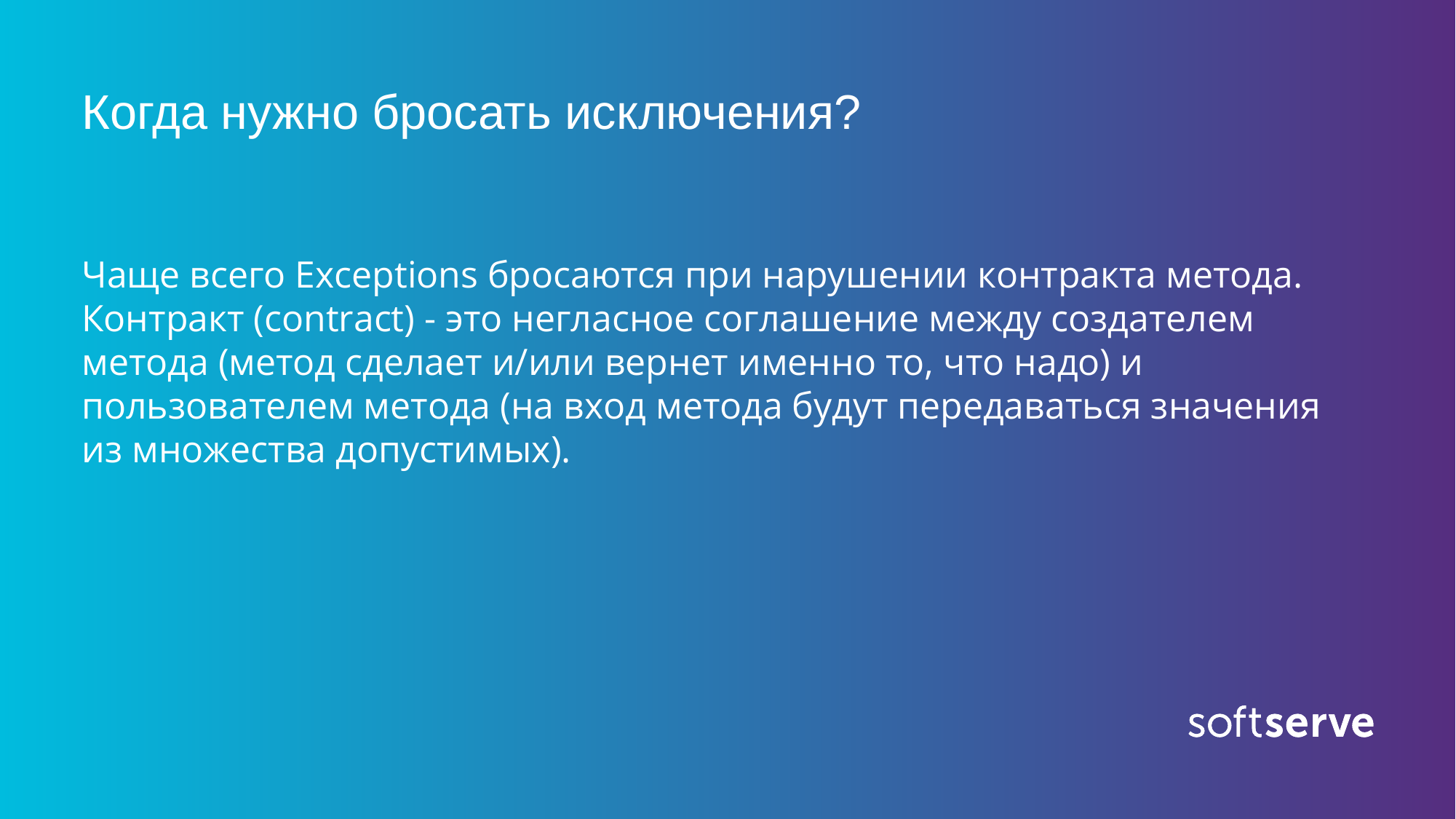

# Когда нужно бросать исключения?
Чаще всего Exceptions бросаются при нарушении контракта метода. Контракт (contract) - это негласное соглашение между создателем метода (метод сделает и/или вернет именно то, что надо) и пользователем метода (на вход метода будут передаваться значения из множества допустимых).